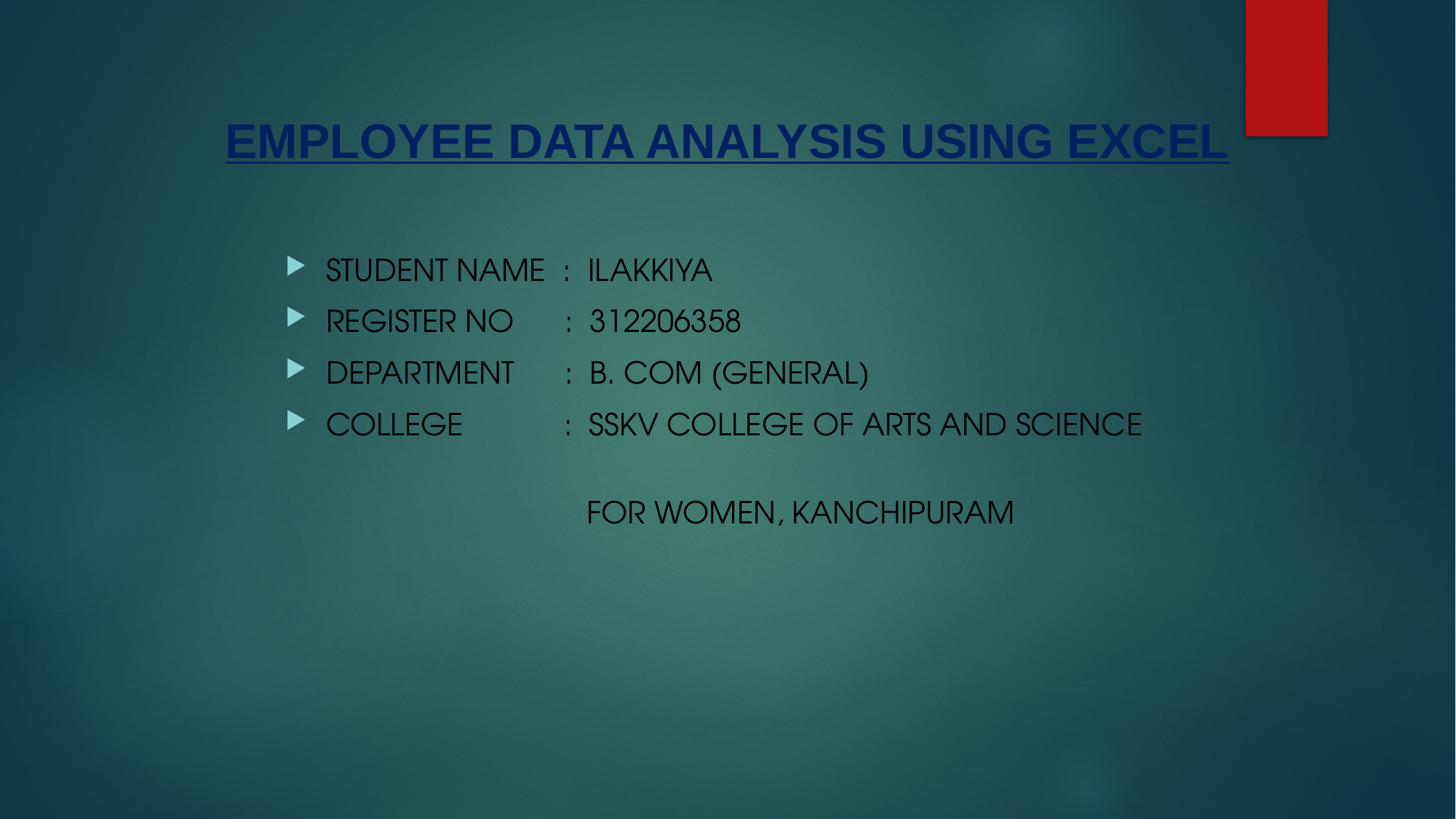

# EMPLOYEE DATA ANALYSIS USING EXCEL
STUDENT NAME  :  ILAKKIYA
REGISTER NO      :  312206358
DEPARTMENT      :  B. COM (GENERAL)
COLLEGE            :  SSKV COLLEGE OF ARTS AND SCIENCE
                                    FOR WOMEN, KANCHIPURAM